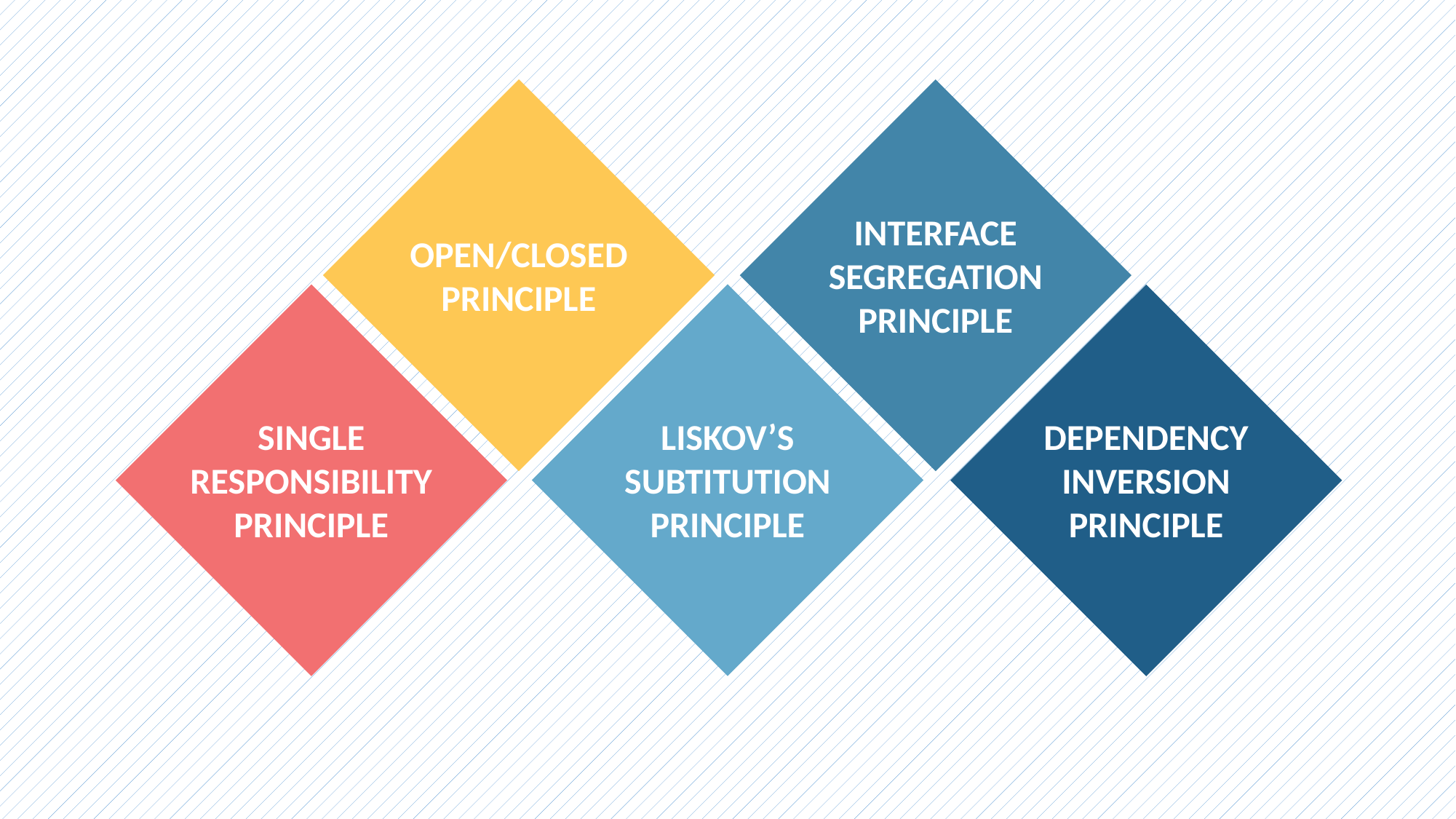

INTERFACE SEGREGATION PRINCIPLE
OPEN/CLOSED PRINCIPLE

LISKOV’S SUBTITUTION PRINCIPLE
DEPENDENCY INVERSION PRINCIPLE
SINGLE RESPONSIBILITY PRINCIPLE